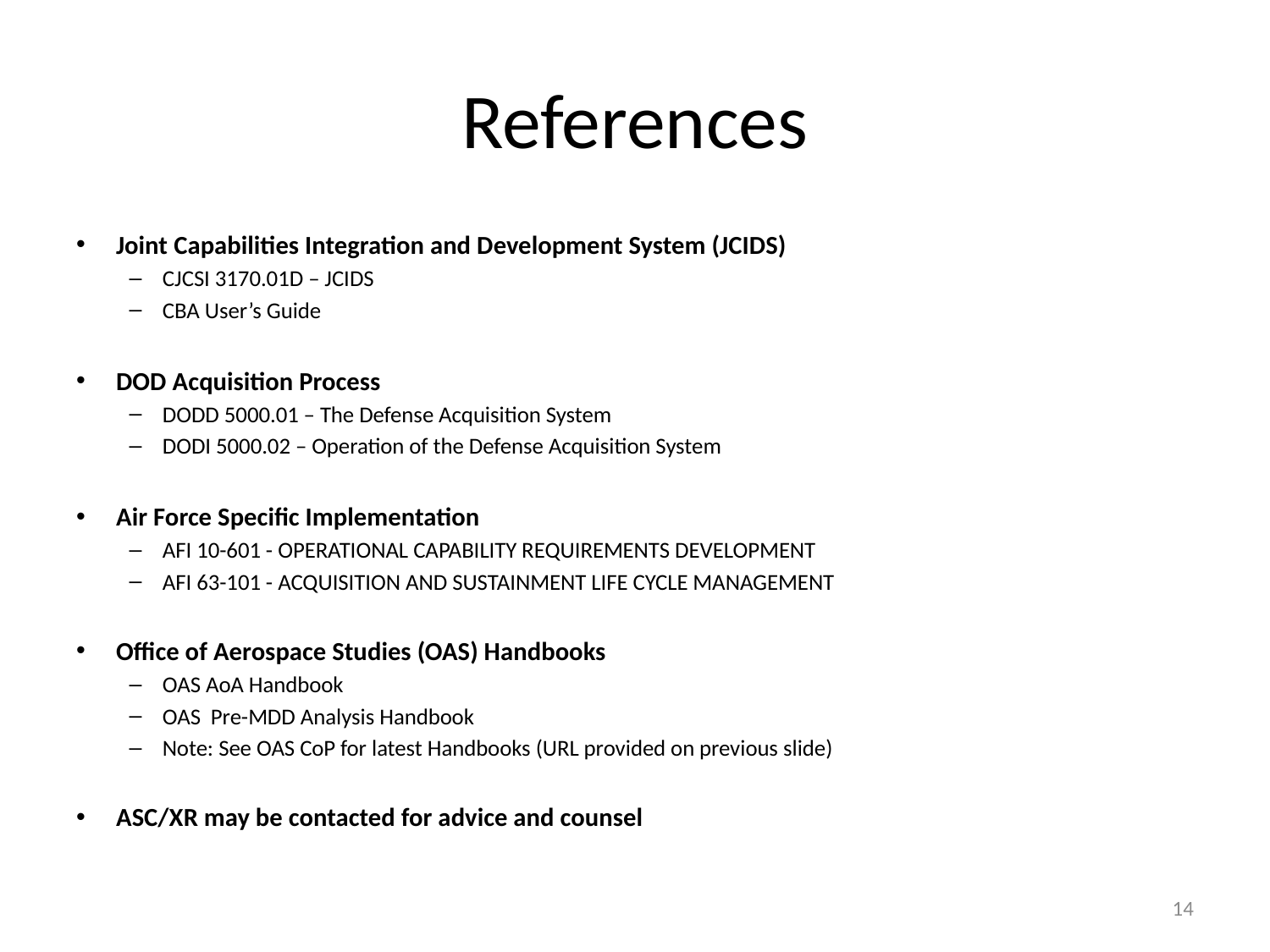

# References
Joint Capabilities Integration and Development System (JCIDS)
CJCSI 3170.01D – JCIDS
CBA User’s Guide

DOD Acquisition Process
DODD 5000.01 – The Defense Acquisition System
DODI 5000.02 – Operation of the Defense Acquisition System

Air Force Specific Implementation
AFI 10-601 - OPERATIONAL CAPABILITY REQUIREMENTS DEVELOPMENT
AFI 63-101 - ACQUISITION AND SUSTAINMENT LIFE CYCLE MANAGEMENT

Office of Aerospace Studies (OAS) Handbooks
OAS AoA Handbook
OAS  Pre-MDD Analysis Handbook
Note: See OAS CoP for latest Handbooks (URL provided on previous slide)

ASC/XR may be contacted for advice and counsel

14